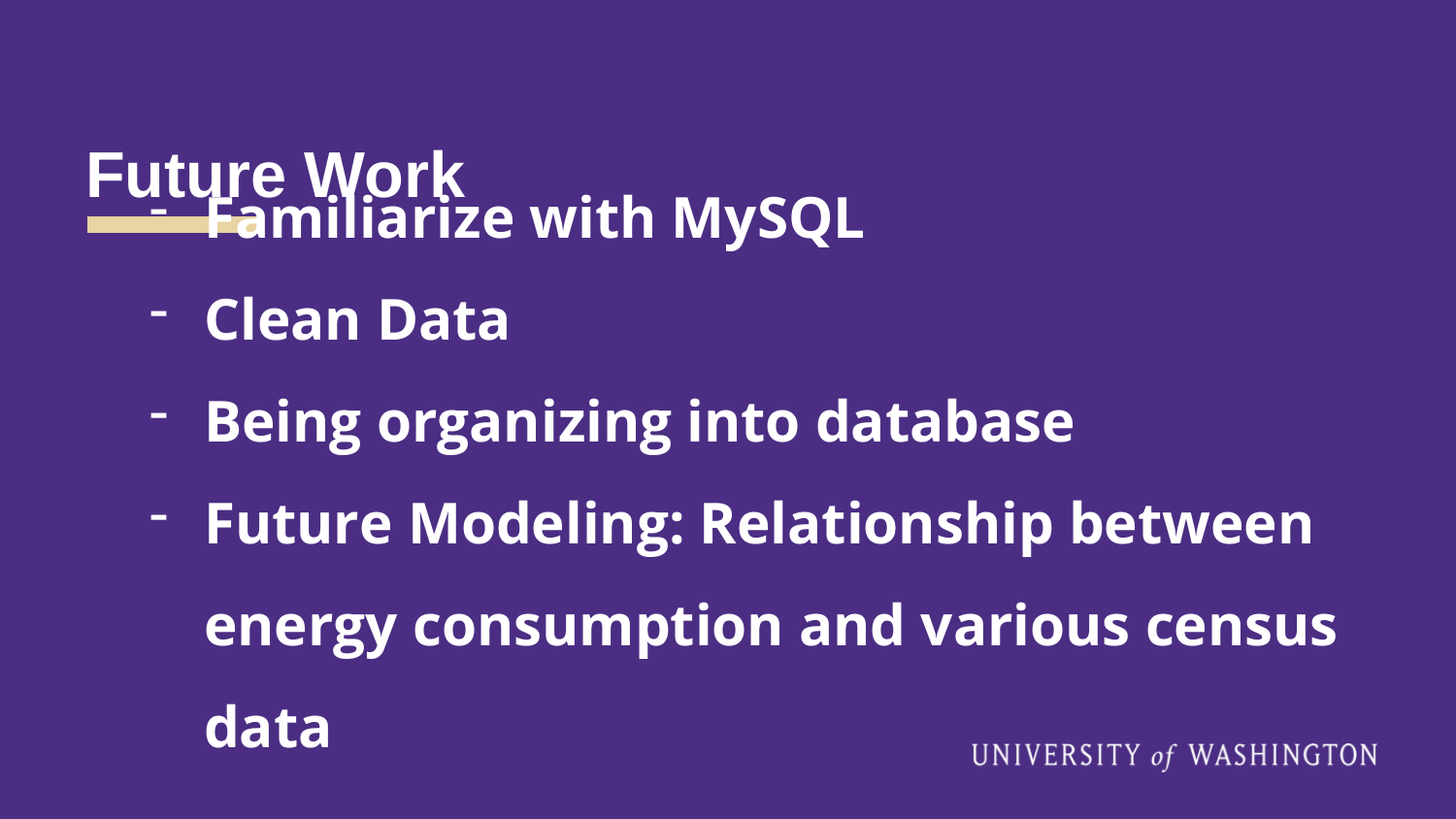

# Future Work
Familiarize with MySQL
Clean Data
Being organizing into database
Future Modeling: Relationship between energy consumption and various census data